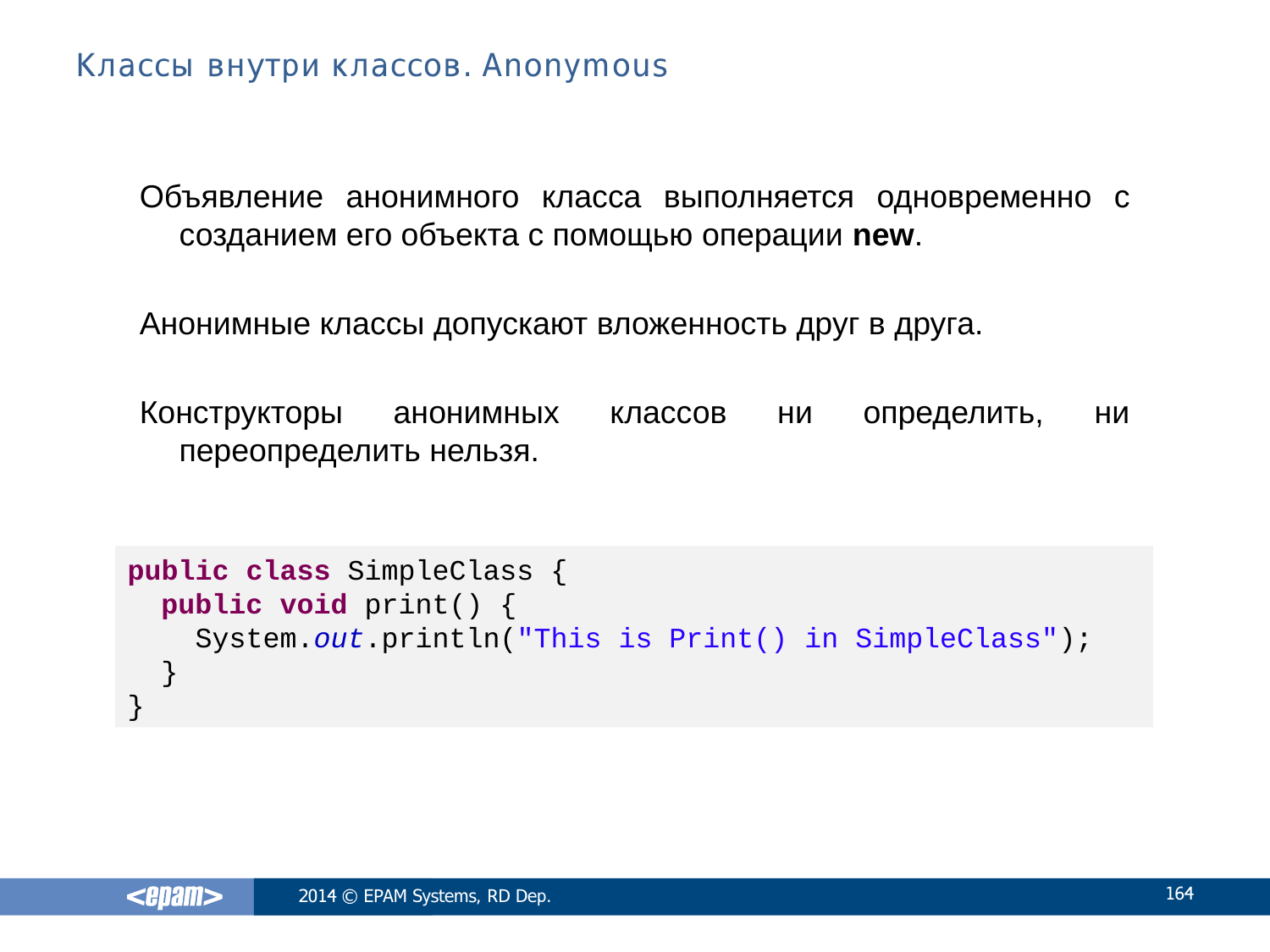

# Классы внутри классов. Anonymous
Объявление анонимного класса выполняется одновременно с созданием его объекта с помощью операции new.

Анонимные классы допускают вложенность друг в друга.

Конструкторы анонимных классов ни определить, ни переопределить нельзя.

public class SimpleClass {
  public void print() {
    System.out.println("This is Print() in SimpleClass");
  }
}
164
2014 © EPAM Systems, RD Dep.